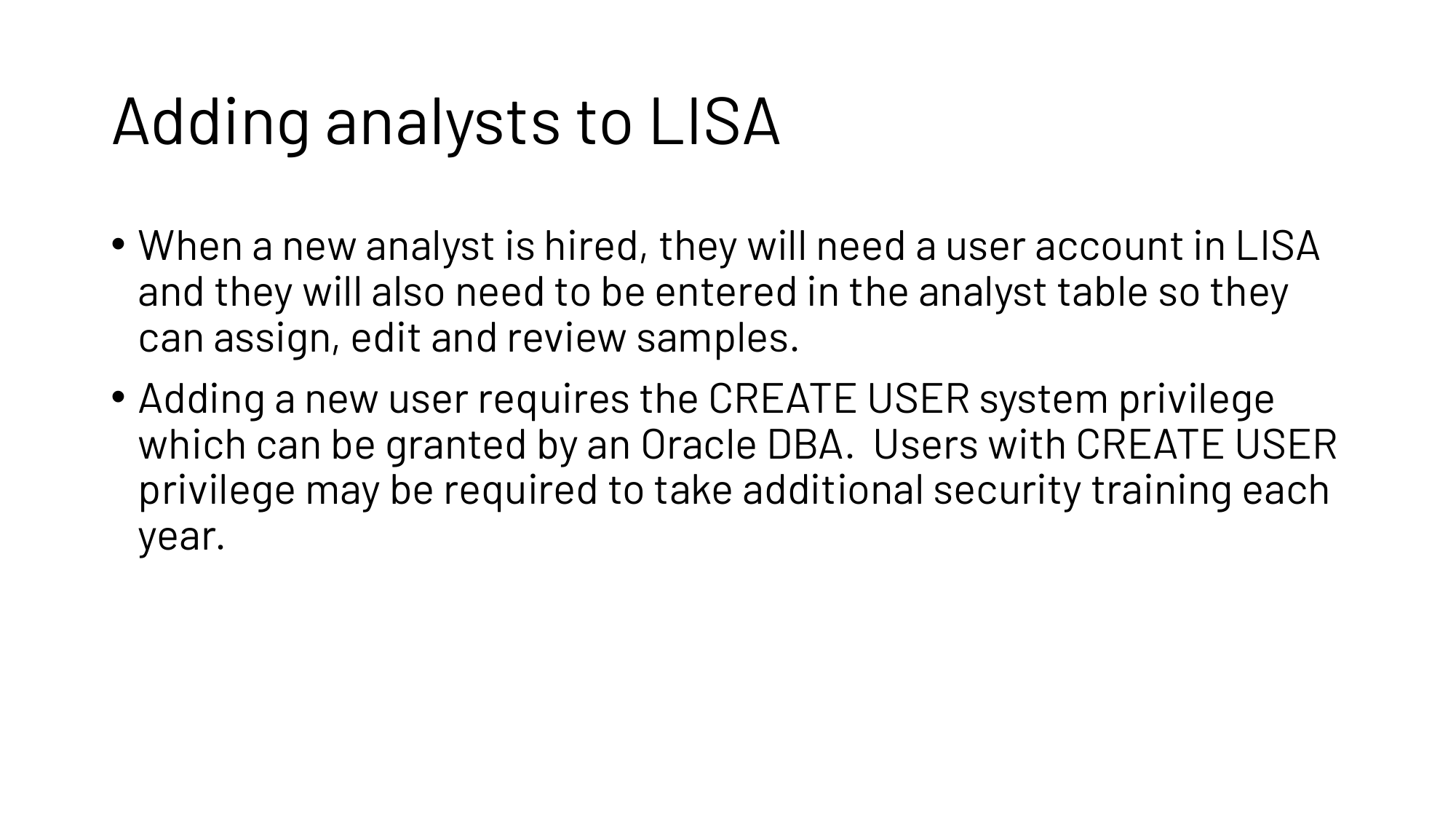

# Adding analysts to LISA
When a new analyst is hired, they will need a user account in LISA and they will also need to be entered in the analyst table so they can assign, edit and review samples.
Adding a new user requires the CREATE USER system privilege which can be granted by an Oracle DBA.  Users with CREATE USER privilege may be required to take additional security training each year.